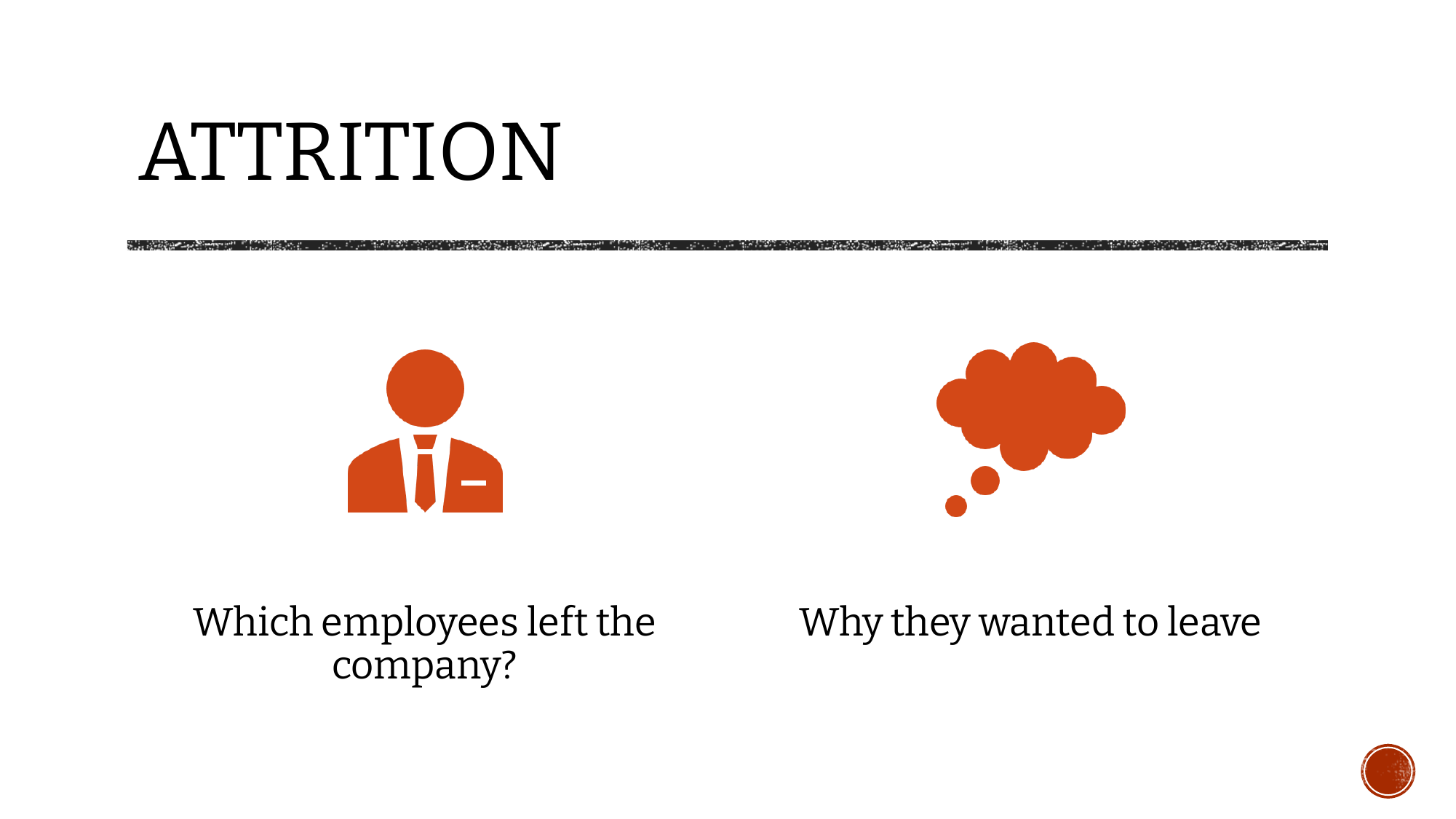

# Attrition

Which employees left the company?
Why they wanted to leave